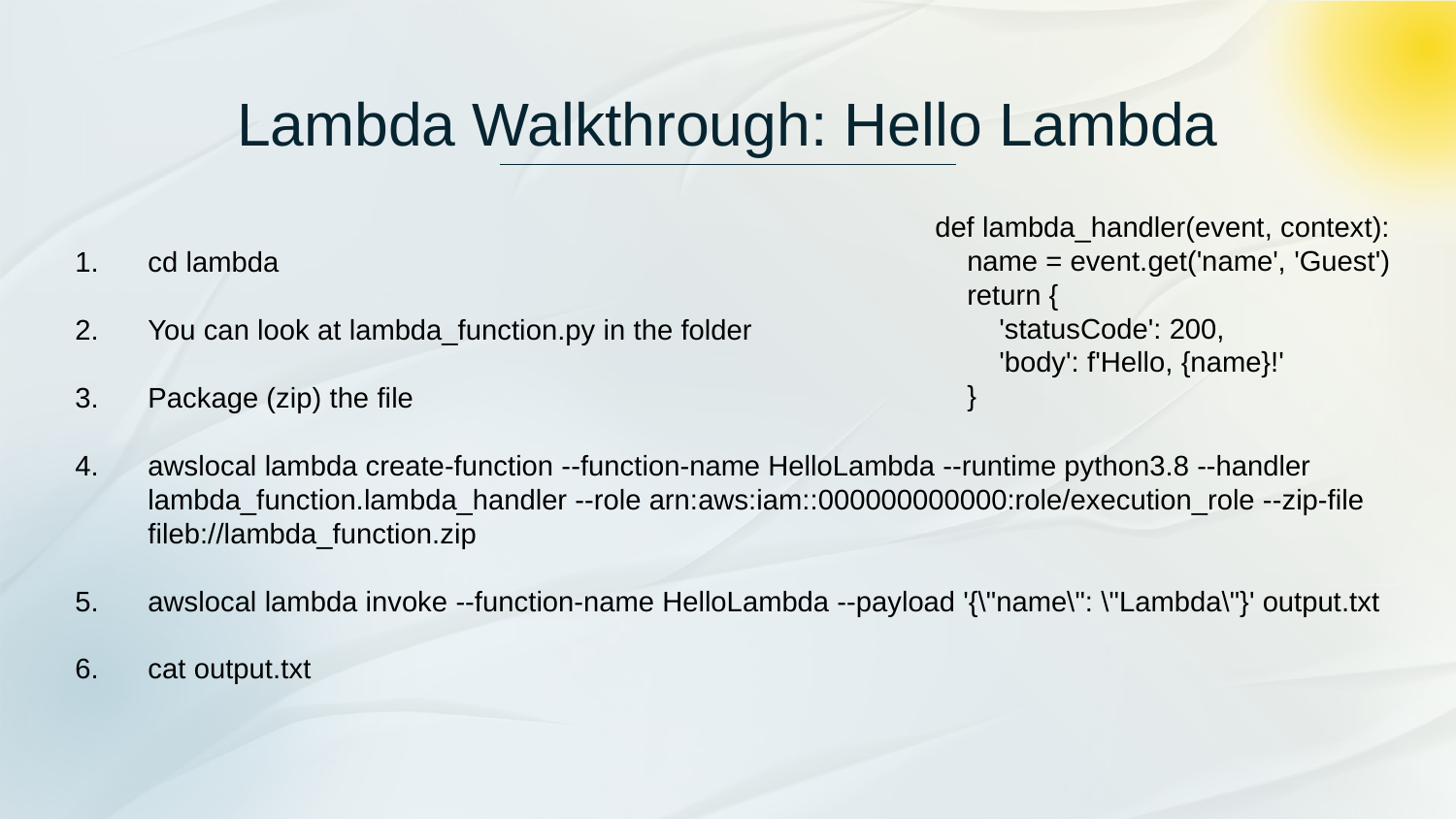

# Lambda Walkthrough: Hello Lambda
def lambda_handler(event, context):
    name = event.get('name', 'Guest')
    return {
        'statusCode': 200,
        'body': f'Hello, {name}!'
    }
cd lambda

You can look at lambda_function.py in the folder

Package (zip) the file

awslocal lambda create-function --function-name HelloLambda --runtime python3.8 --handler lambda_function.lambda_handler --role arn:aws:iam::000000000000:role/execution_role --zip-file fileb://lambda_function.zip

awslocal lambda invoke --function-name HelloLambda --payload '{\"name\": \"Lambda\"}' output.txt

cat output.txt